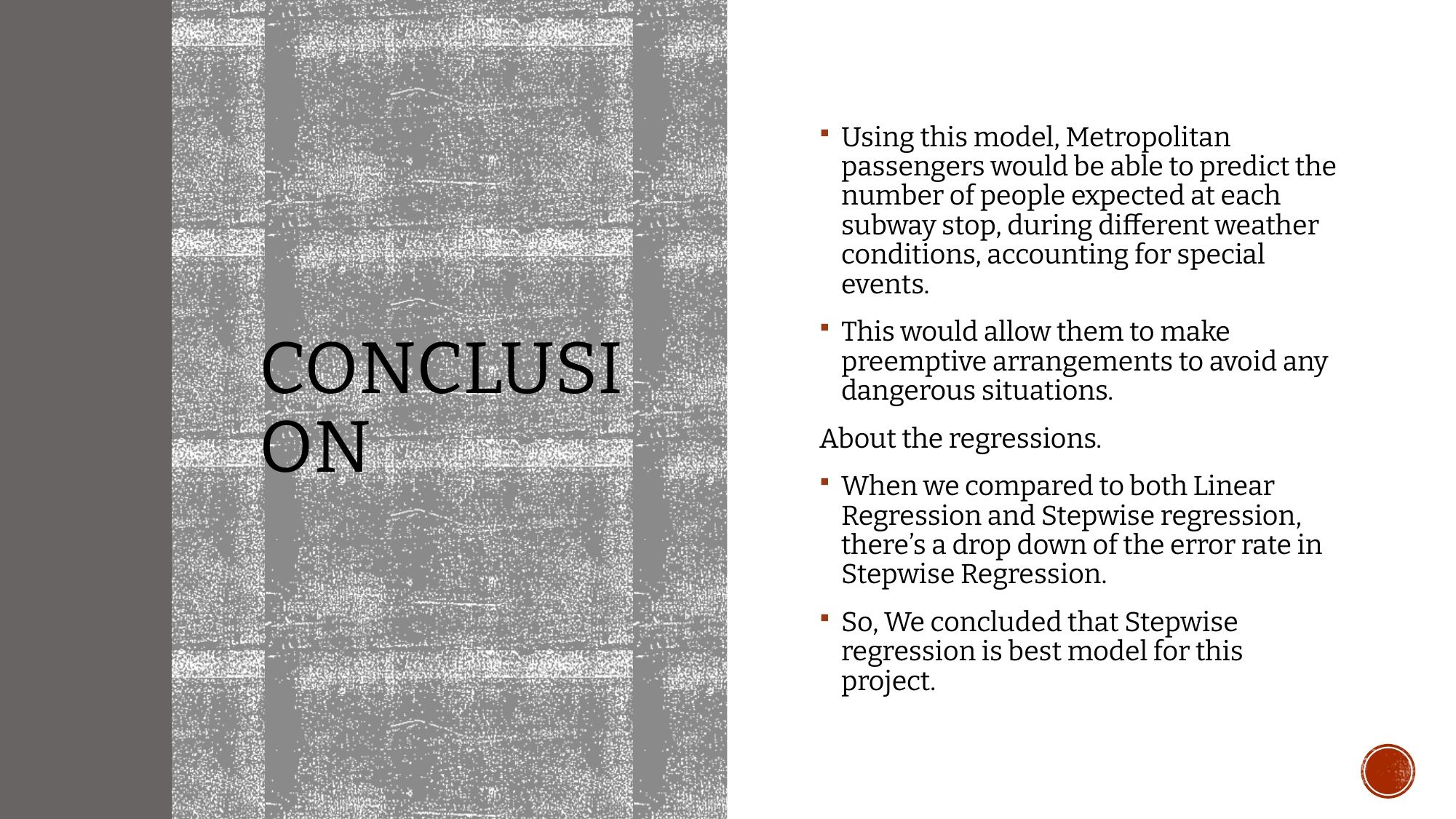

# Conclusion
Using this model, Metropolitan passengers would be able to predict the number of people expected at each subway stop, during different weather conditions, accounting for special events.
This would allow them to make preemptive arrangements to avoid any dangerous situations.
About the regressions.
When we compared to both Linear Regression and Stepwise regression, there’s a drop down of the error rate in Stepwise Regression.
So, We concluded that Stepwise regression is best model for this project.